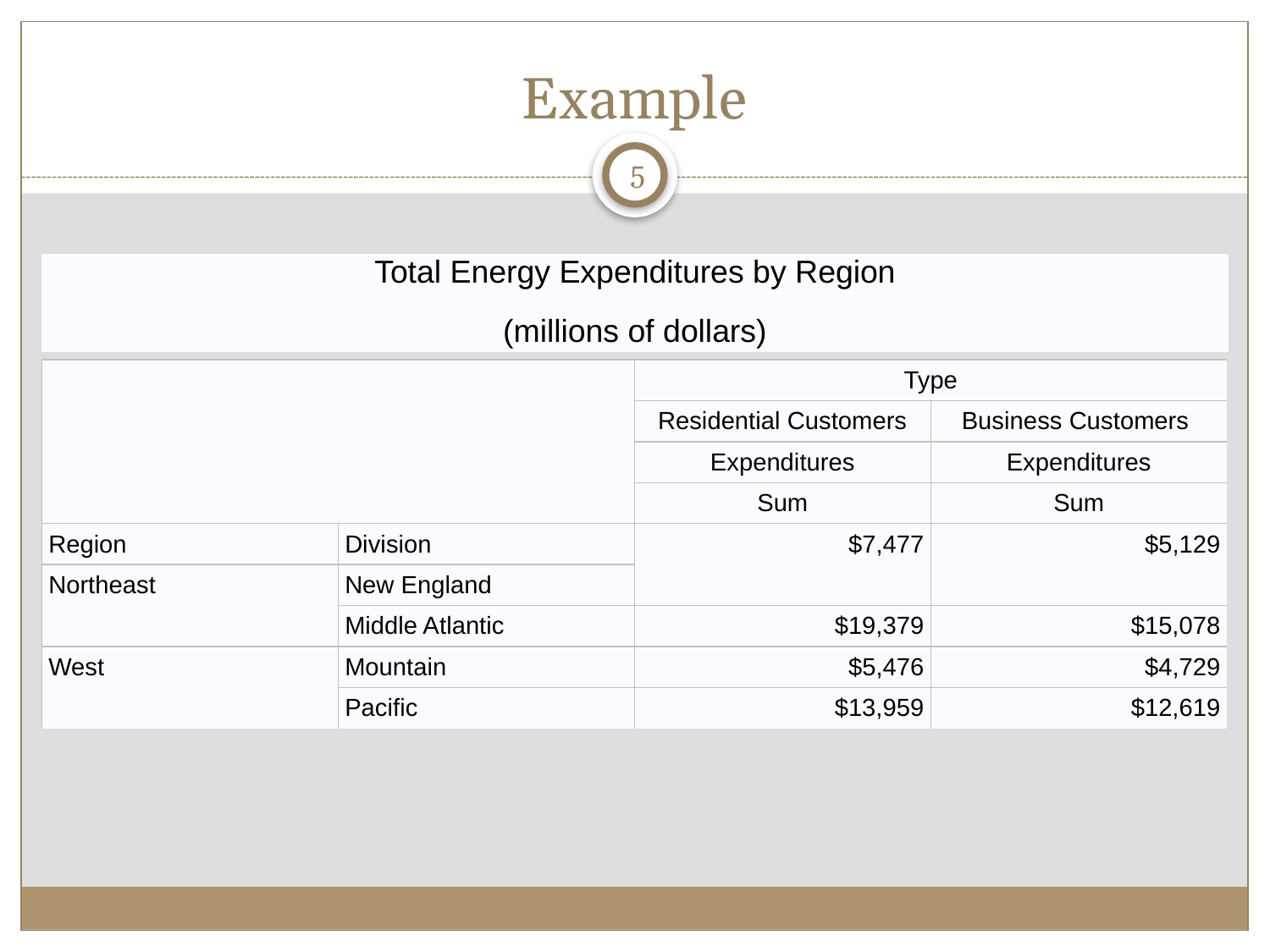

# Example
5

| Total Energy Expenditures by Region |
| --- |
| (millions of dollars) |

|  |  | Type |  |
| --- | --- | --- | --- |
|  |  | Residential Customers | Business Customers |
|  |  | Expenditures | Expenditures |
|  |  | Sum | Sum |
| Region | Division | $7,477 | $5,129 |
| Northeast | New England |  |  |
|  | Middle Atlantic | $19,379 | $15,078 |
| West | Mountain | $5,476 | $4,729 |
|  | Pacific | $13,959 | $12,619 |